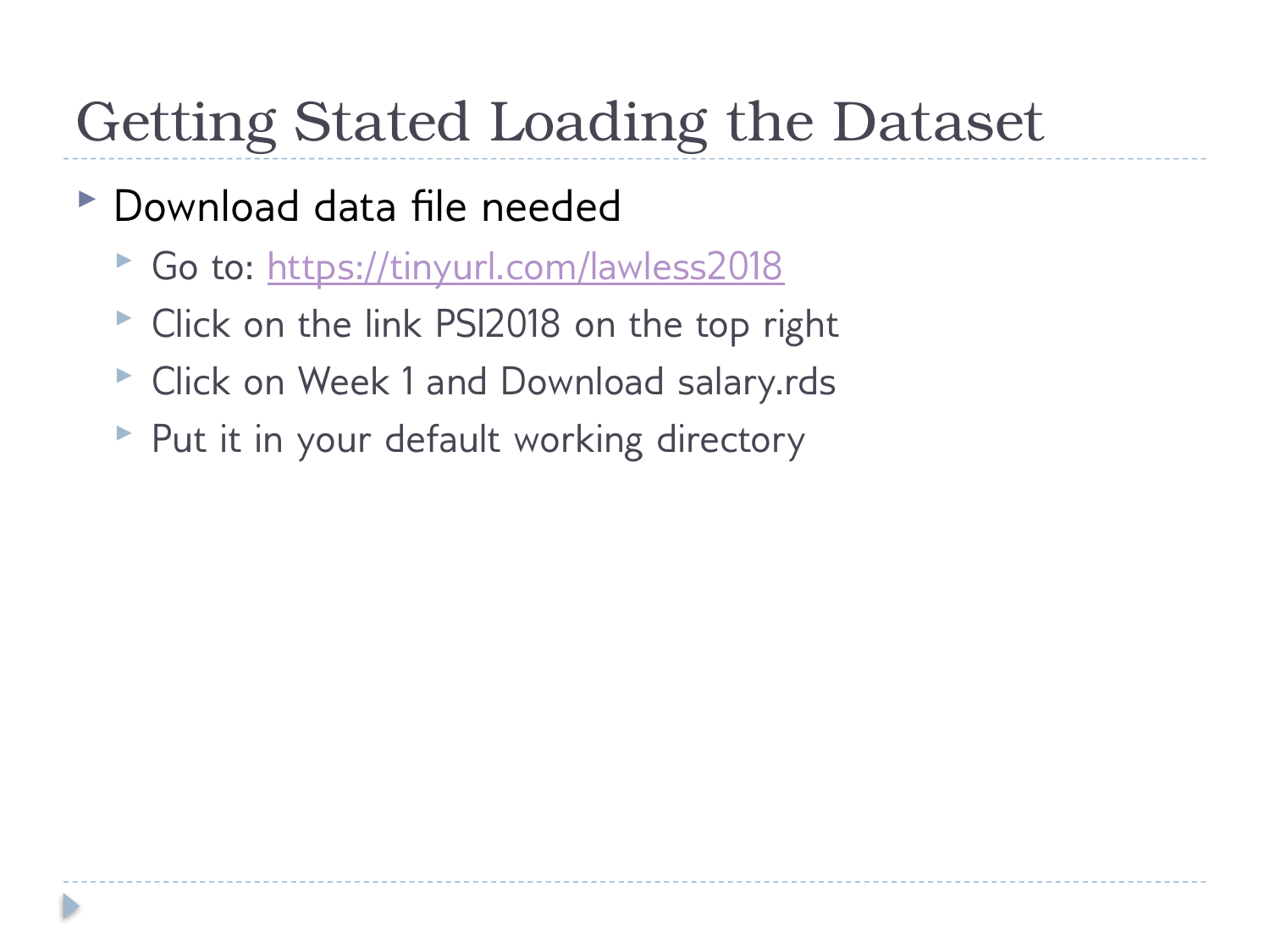

# Getting Stated Loading the Dataset
Download data file needed
Go to: https://tinyurl.com/lawless2018
Click on the link PSI2018 on the top right
Click on Week 1 and Download salary.rds
Put it in your default working directory